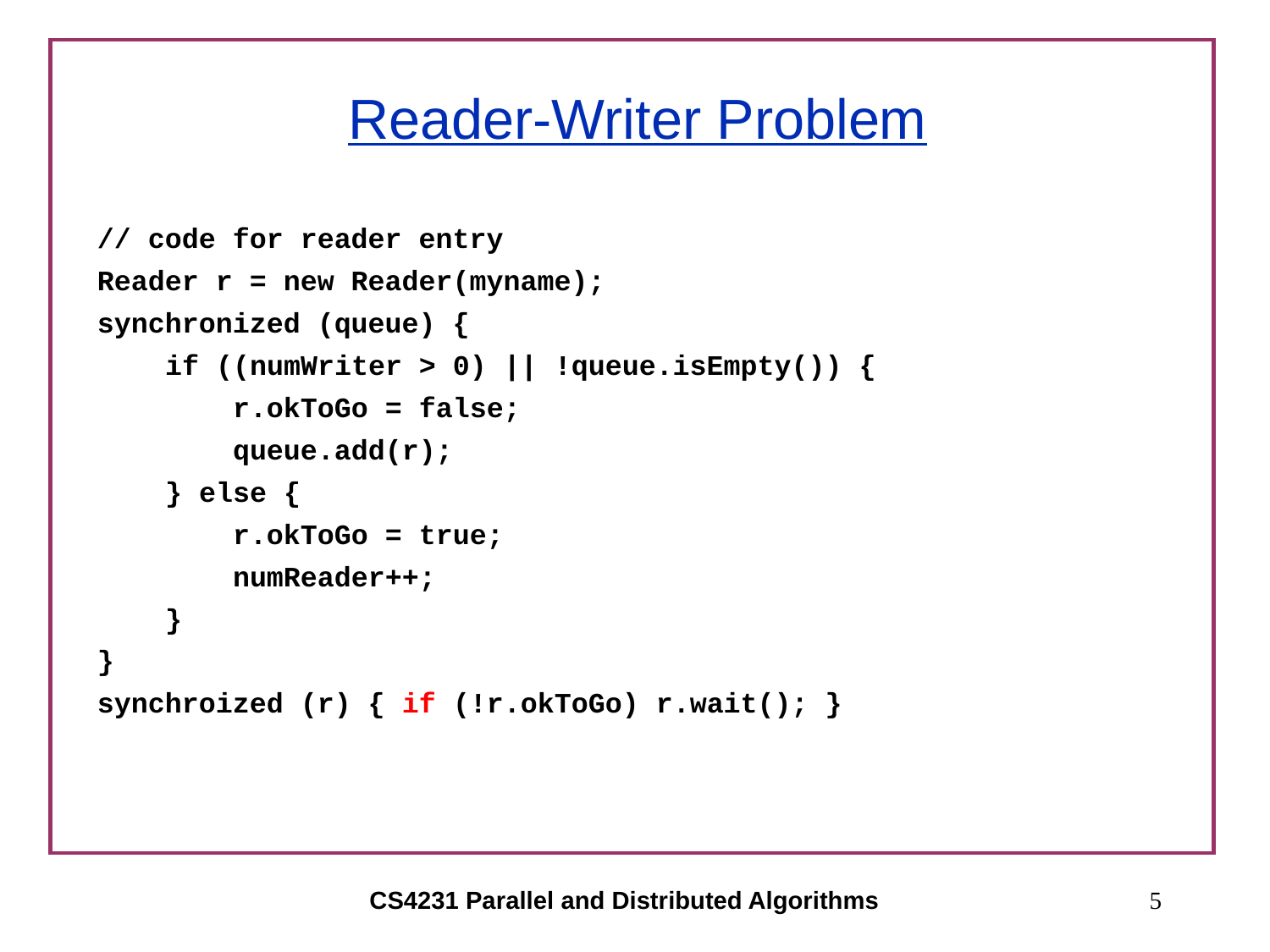

# Reader-Writer Problem

// code for reader entry
Reader r = new Reader(myname);
synchronized (queue) {
    if ((numWriter > 0) || !queue.isEmpty()) {
        r.okToGo = false;
        queue.add(r);
    } else {
        r.okToGo = true;
        numReader++;
    }
}
synchroized (r) { if (!r.okToGo) r.wait(); }

CS4231 Parallel and Distributed Algorithms
5